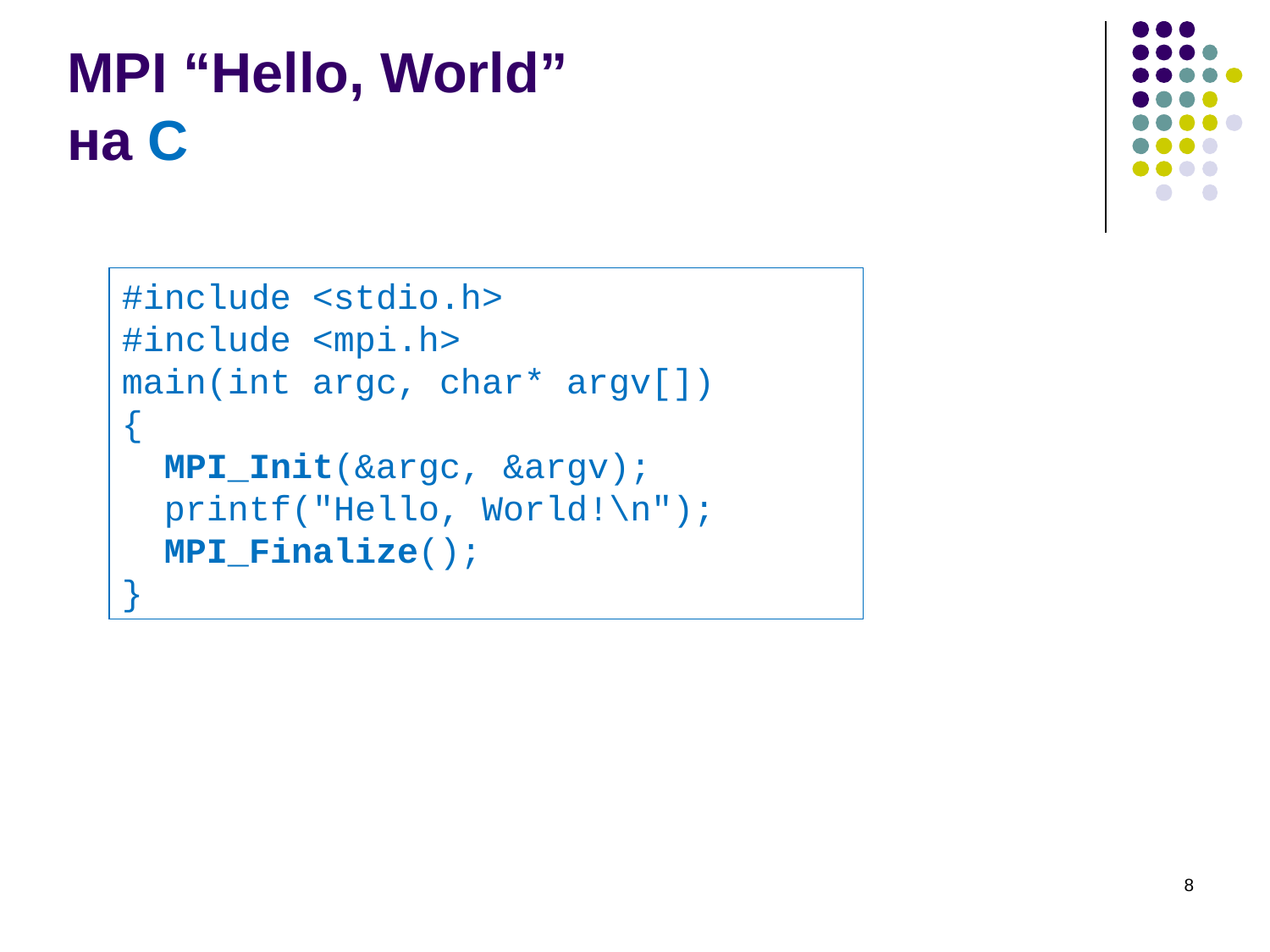

# MPI “Hello, World” на С
#include <stdio.h>
#include <mpi.h>
main(int argc, char* argv[])
{
  MPI_Init(&argc, &argv);
  printf("Hello, World!\n");
  MPI_Finalize();
}
8